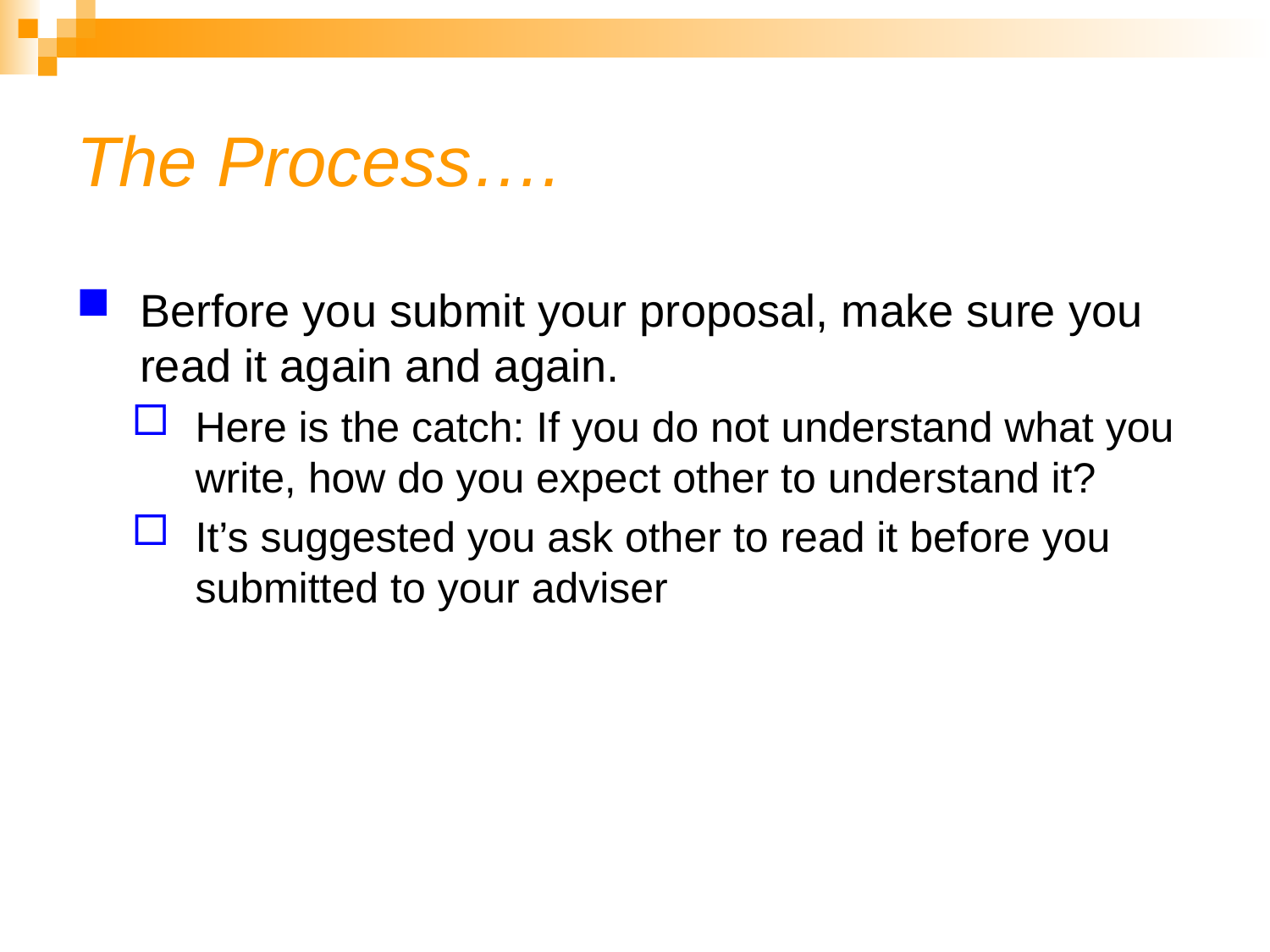

# The Process….
Berfore you submit your proposal, make sure you read it again and again.
Here is the catch: If you do not understand what you write, how do you expect other to understand it?
It’s suggested you ask other to read it before you submitted to your adviser